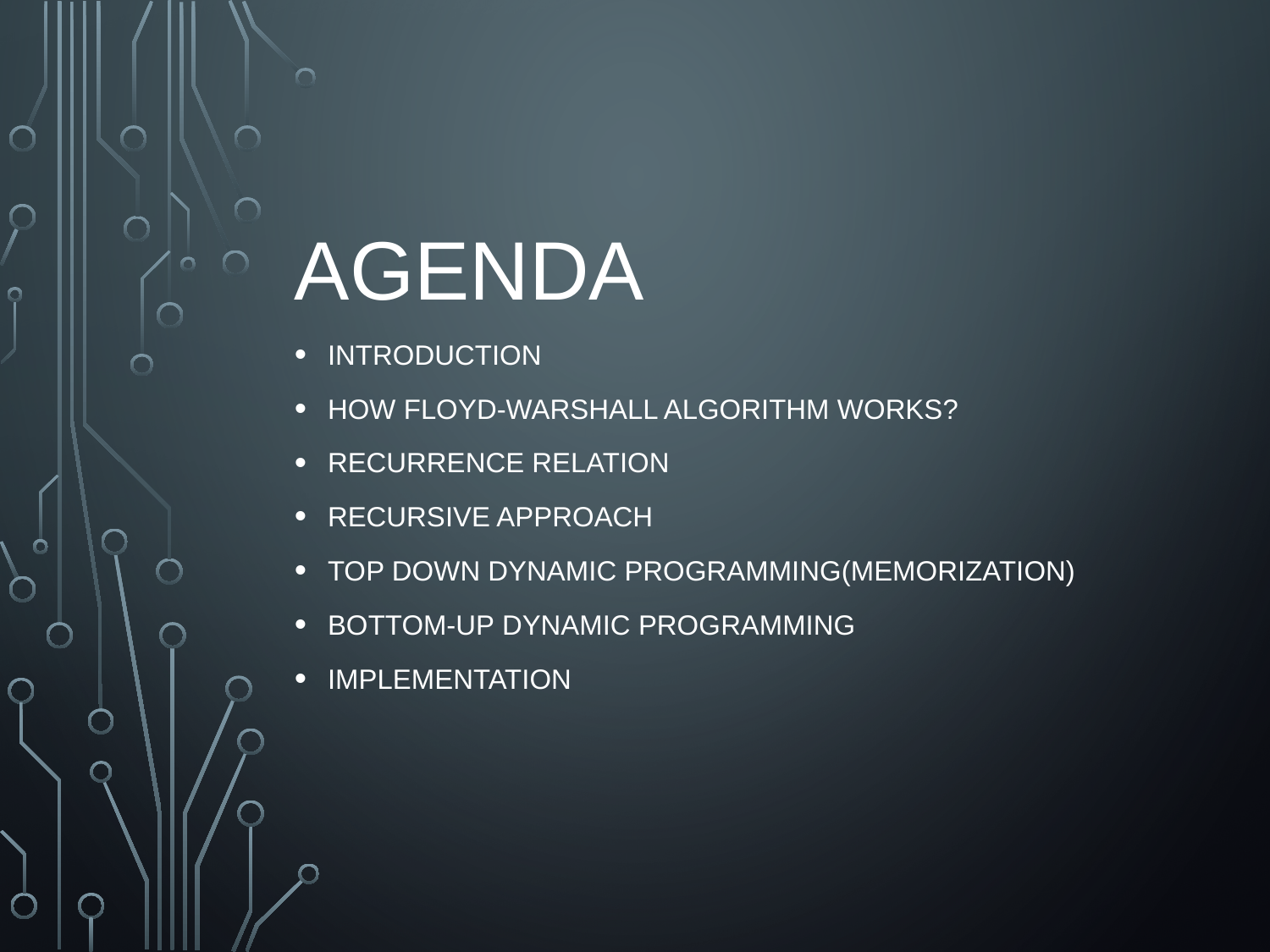

# Agenda
Introduction
How Floyd-Warshall Algorithm Works?
Recurrence relation
Recursive approach
Top down dynamic Programming(memorization)
Bottom-up Dynamic programming
Implementation